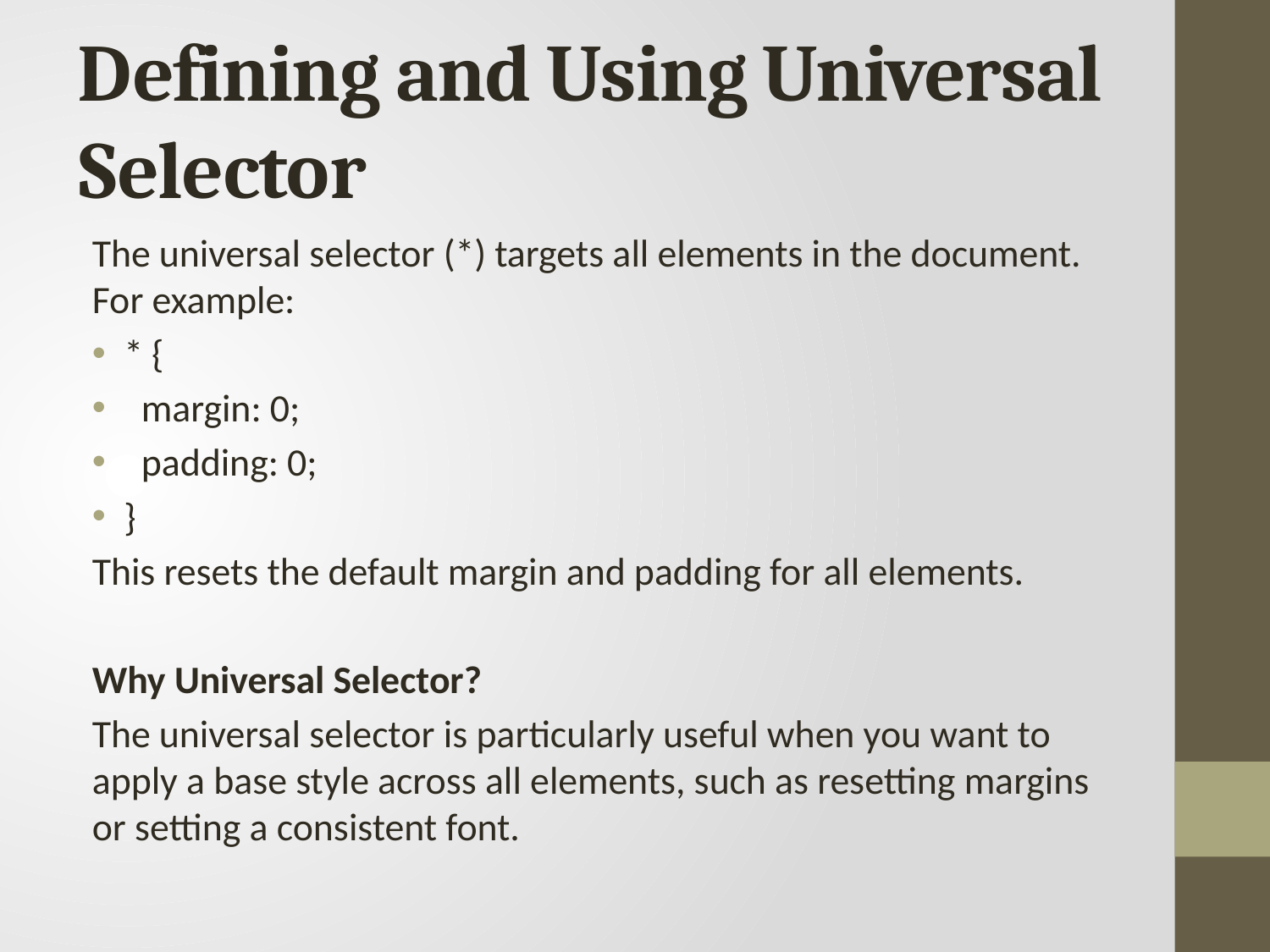

# Defining and Using Universal Selector
The universal selector (*) targets all elements in the document. For example:
* {
  margin: 0;
  padding: 0;
}
This resets the default margin and padding for all elements.

Why Universal Selector?
The universal selector is particularly useful when you want to apply a base style across all elements, such as resetting margins or setting a consistent font.